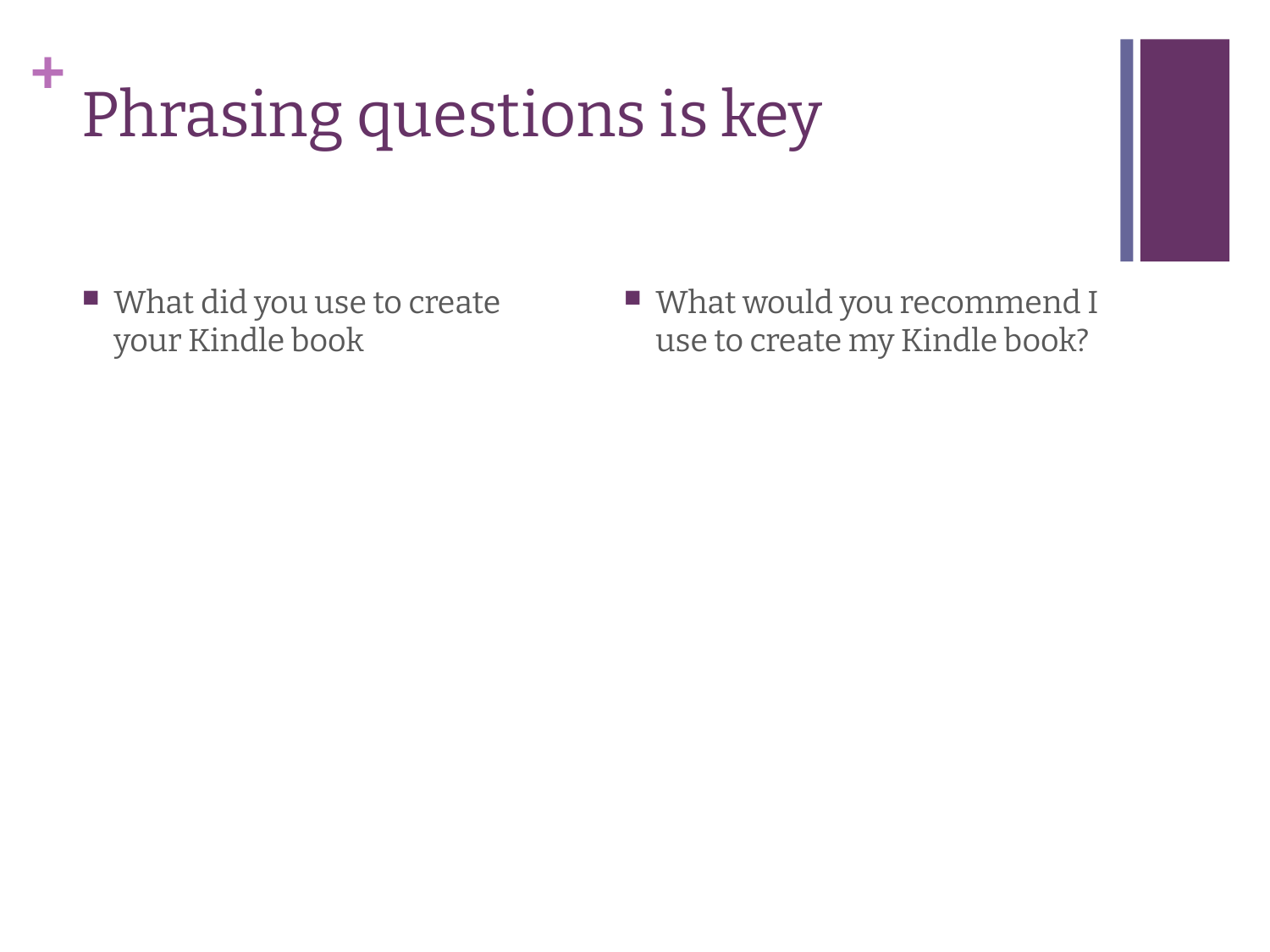

# Phrasing questions is key
What did you use to create your Kindle book
What would you recommend I use to create my Kindle book?